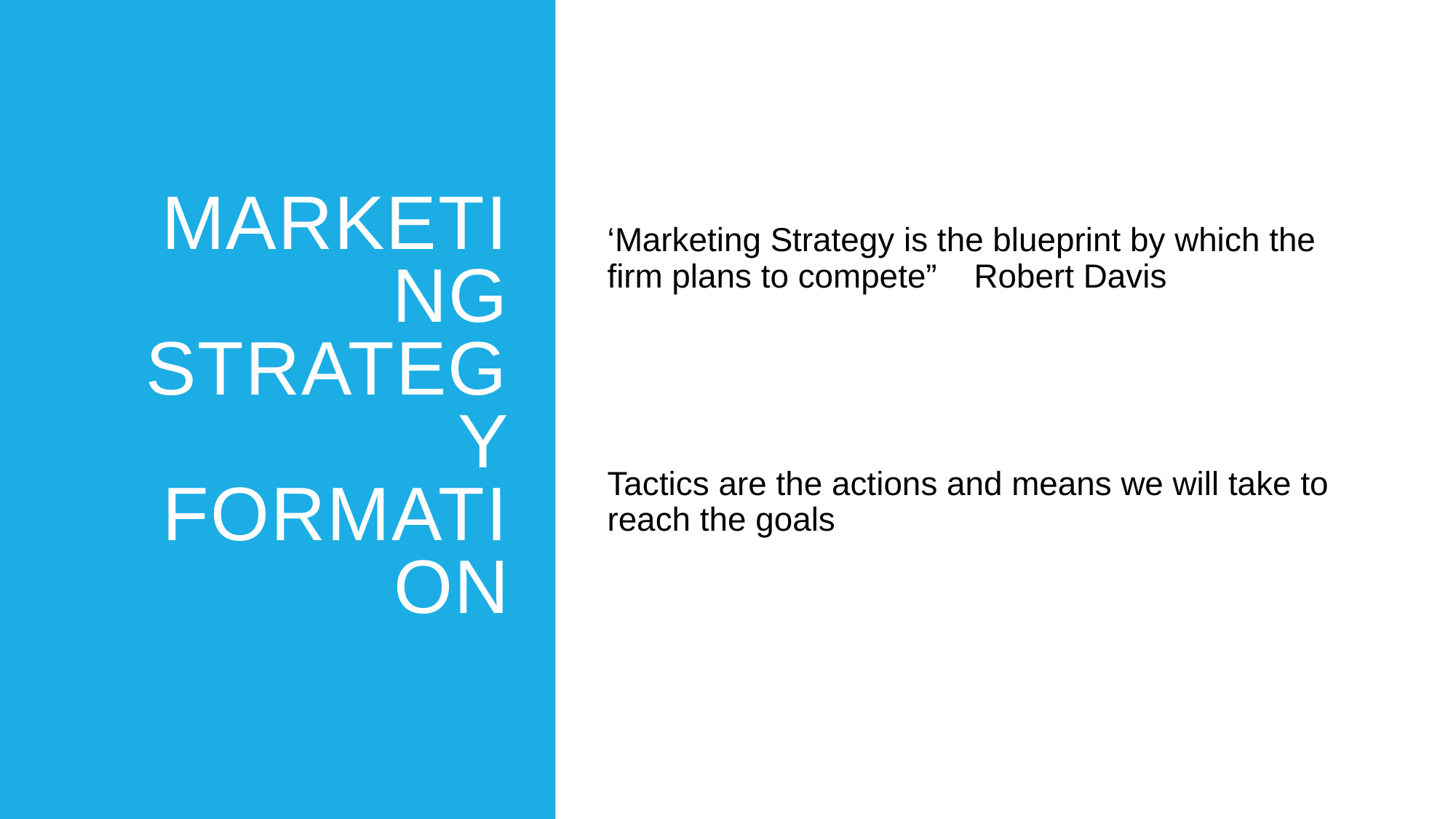

# Marketing Strategy formation
‘Marketing Strategy is the blueprint by which the firm plans to compete”    Robert Davis

Tactics are the actions and means we will take to reach the goals